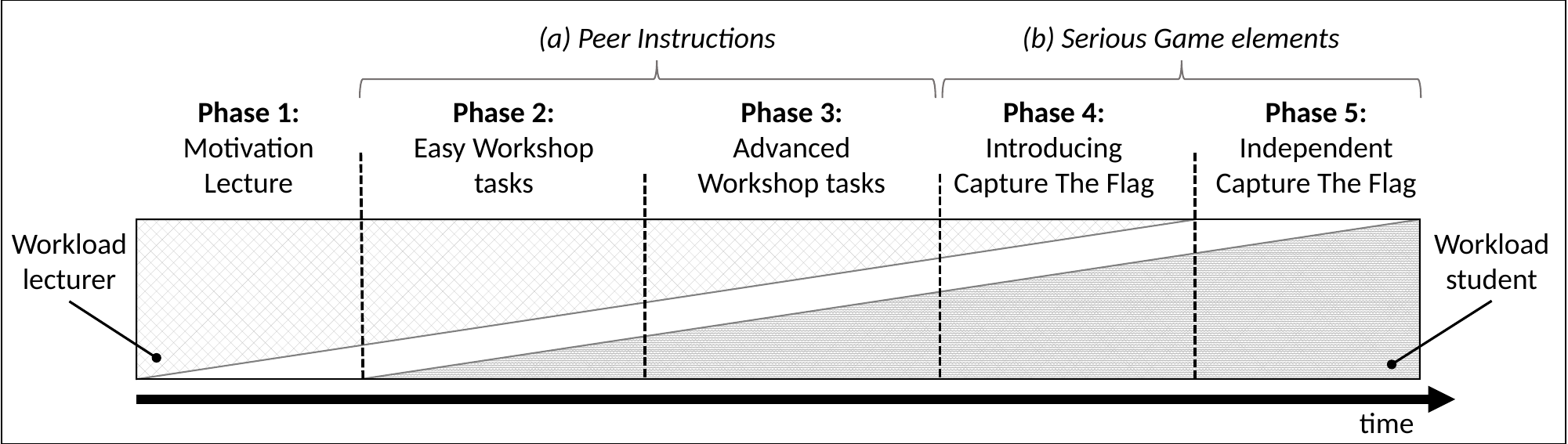

(a) Peer Instructions
(b) Serious Game elements
Phase 5:
Independent Capture The Flag
Phase 1:
Motivation Lecture
Phase 2:
Easy Workshop tasks
Phase 4:
Introducing Capture The Flag
Phase 3:
Advanced Workshop tasks
Workload student
Workload lecturer

time